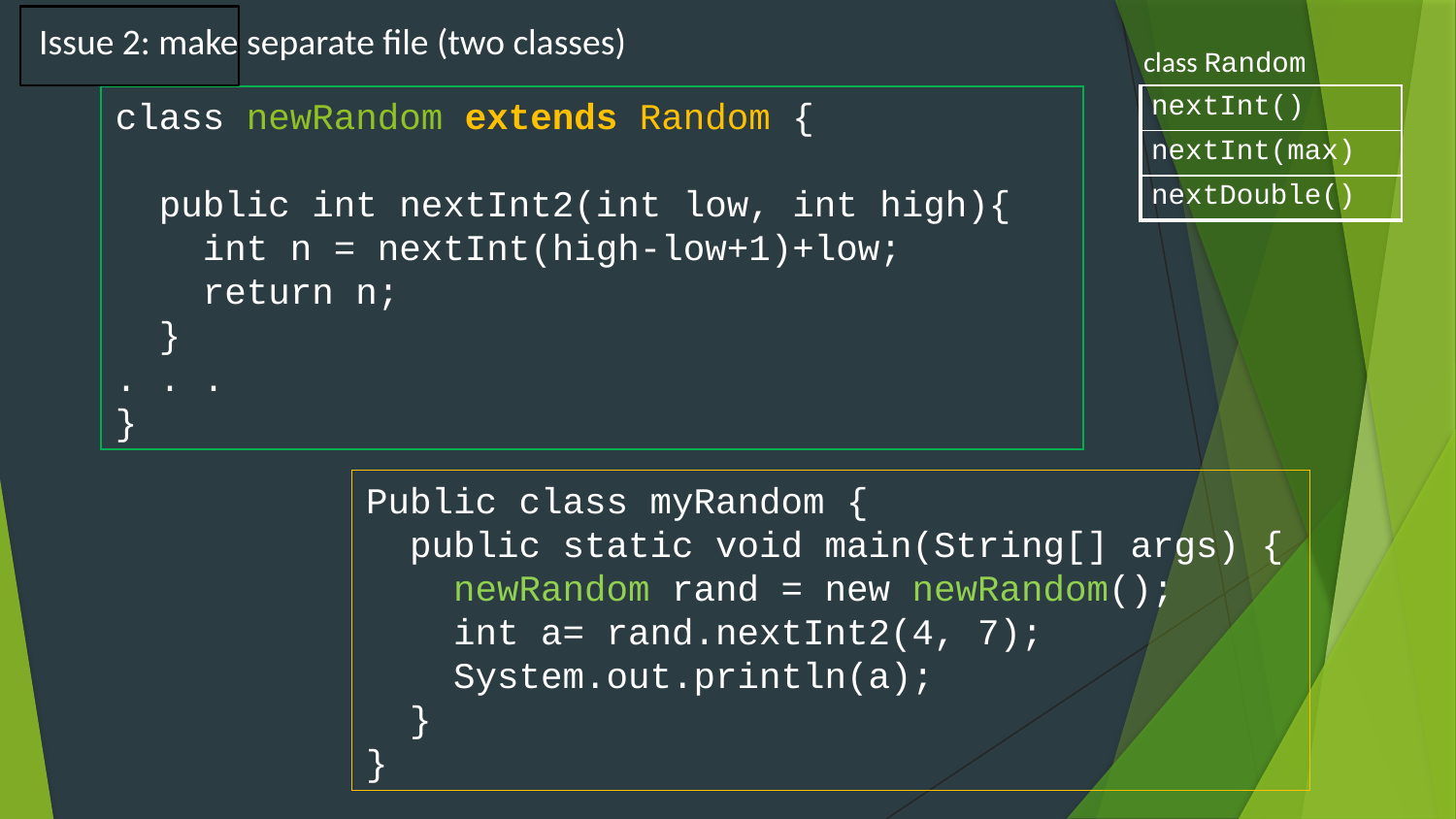

Issue 2: make separate file (two classes)
class Random
| nextInt() |
| --- |
| nextInt(max) |
| nextDouble() |
class newRandom extends Random {
  public int nextInt2(int low, int high){
    int n = nextInt(high-low+1)+low;
    return n;
  }
. . .
}
Public class myRandom {
  public static void main(String[] args) {
    newRandom rand = new newRandom();
    int a= rand.nextInt2(4, 7);
    System.out.println(a);
  }
}